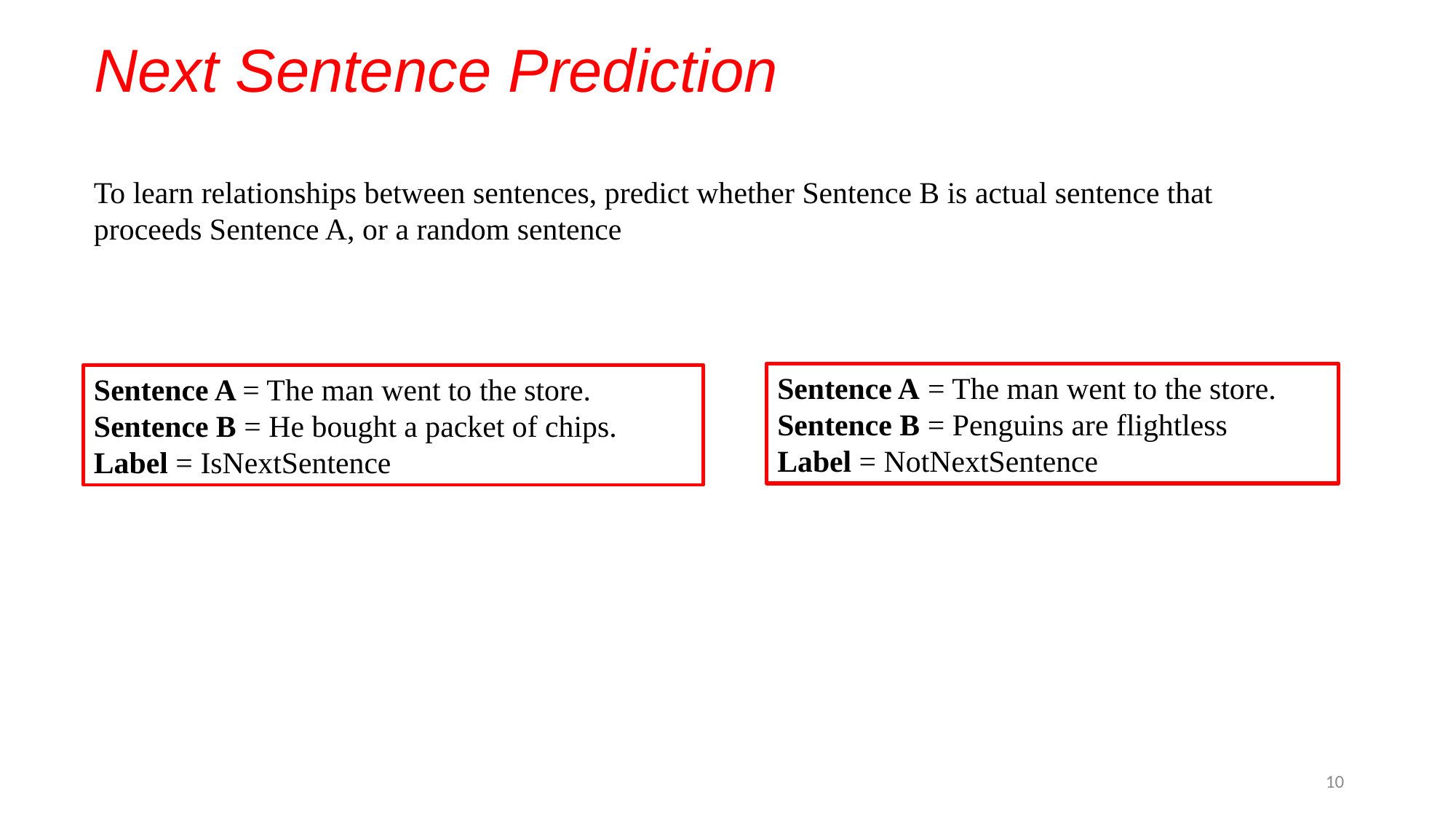

# Next Sentence Prediction
To learn relationships between sentences, predict whether Sentence B is actual sentence that proceeds Sentence A, or a random sentence
Sentence A = The man went to the store.
Sentence B = Penguins are flightless
Label = NotNextSentence
Sentence A = The man went to the store.
Sentence B = He bought a packet of chips.
Label = IsNextSentence
10